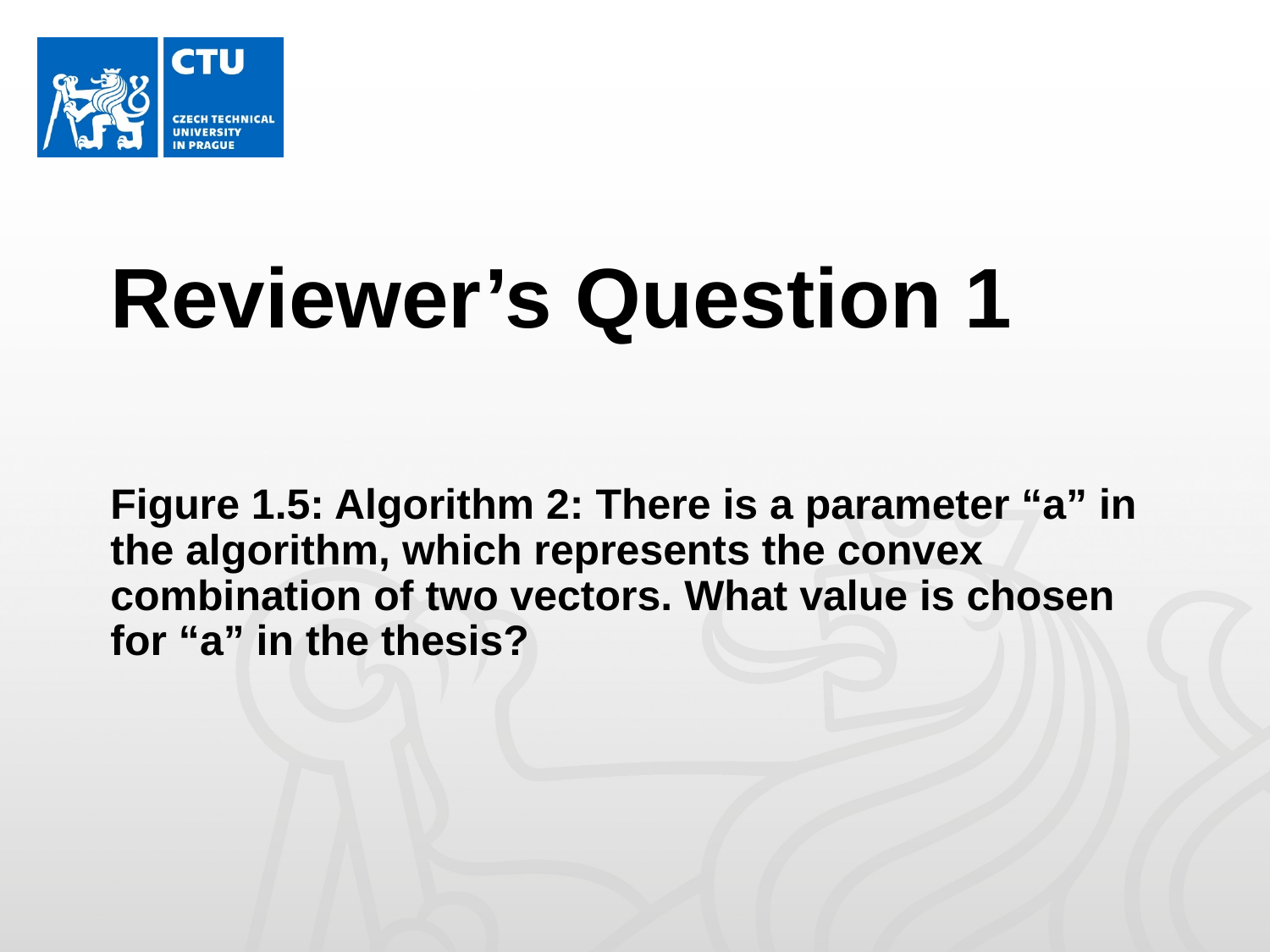

# Reviewer’s Question 1
Figure 1.5: Algorithm 2: There is a parameter “a” in the algorithm, which represents the convex combination of two vectors. What value is chosen for “a” in the thesis?